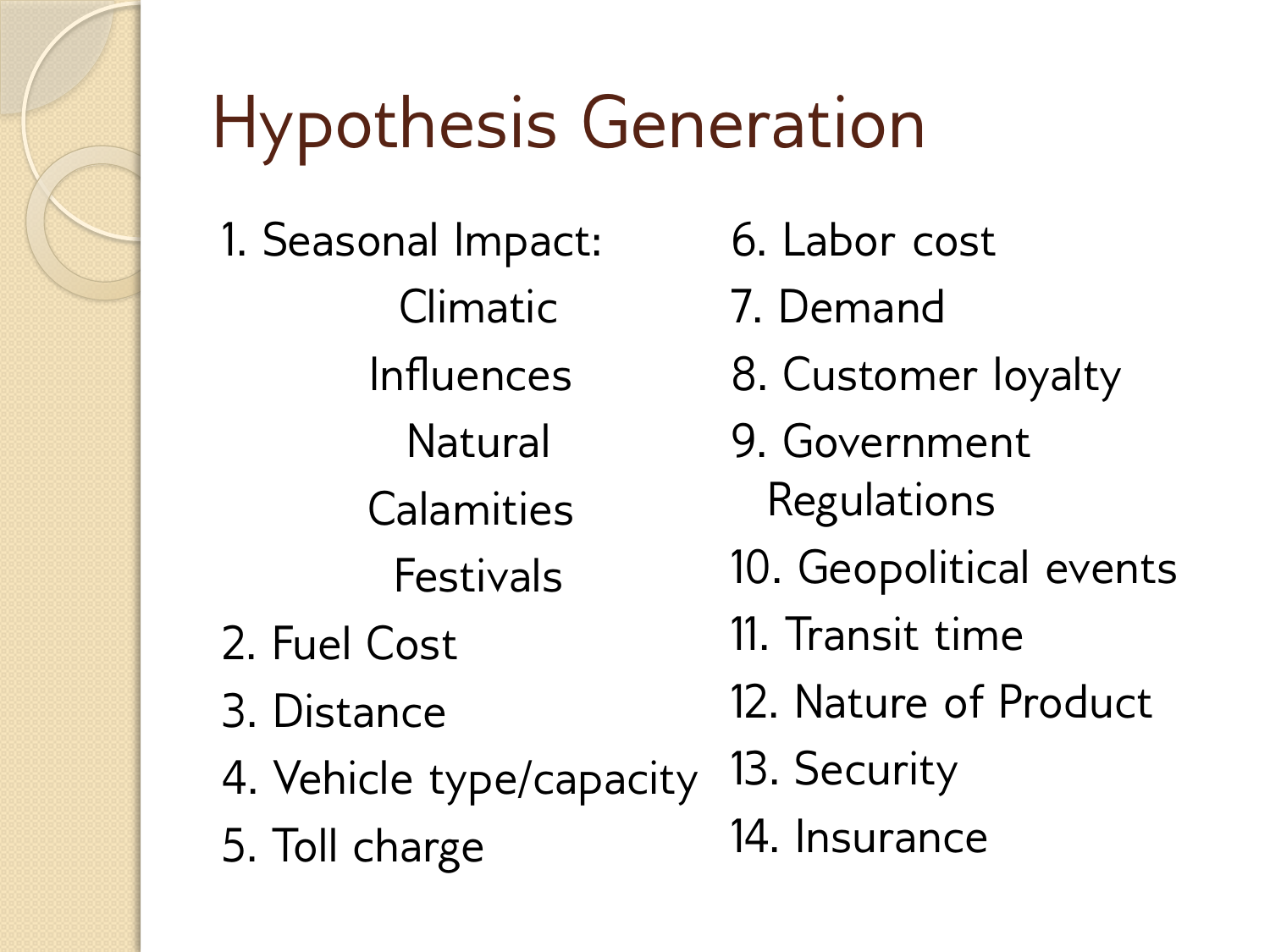

# Hypothesis Generation
1. Seasonal Impact:
 Climatic
Influences
 Natural
Calamities
 Festivals
2. Fuel Cost
3. Distance
4. Vehicle type/capacity
5. Toll charge
6. Labor cost
7. Demand
8. Customer loyalty
9. Government Regulations
10. Geopolitical events
11. Transit time
12. Nature of Product
13. Security
14. Insurance